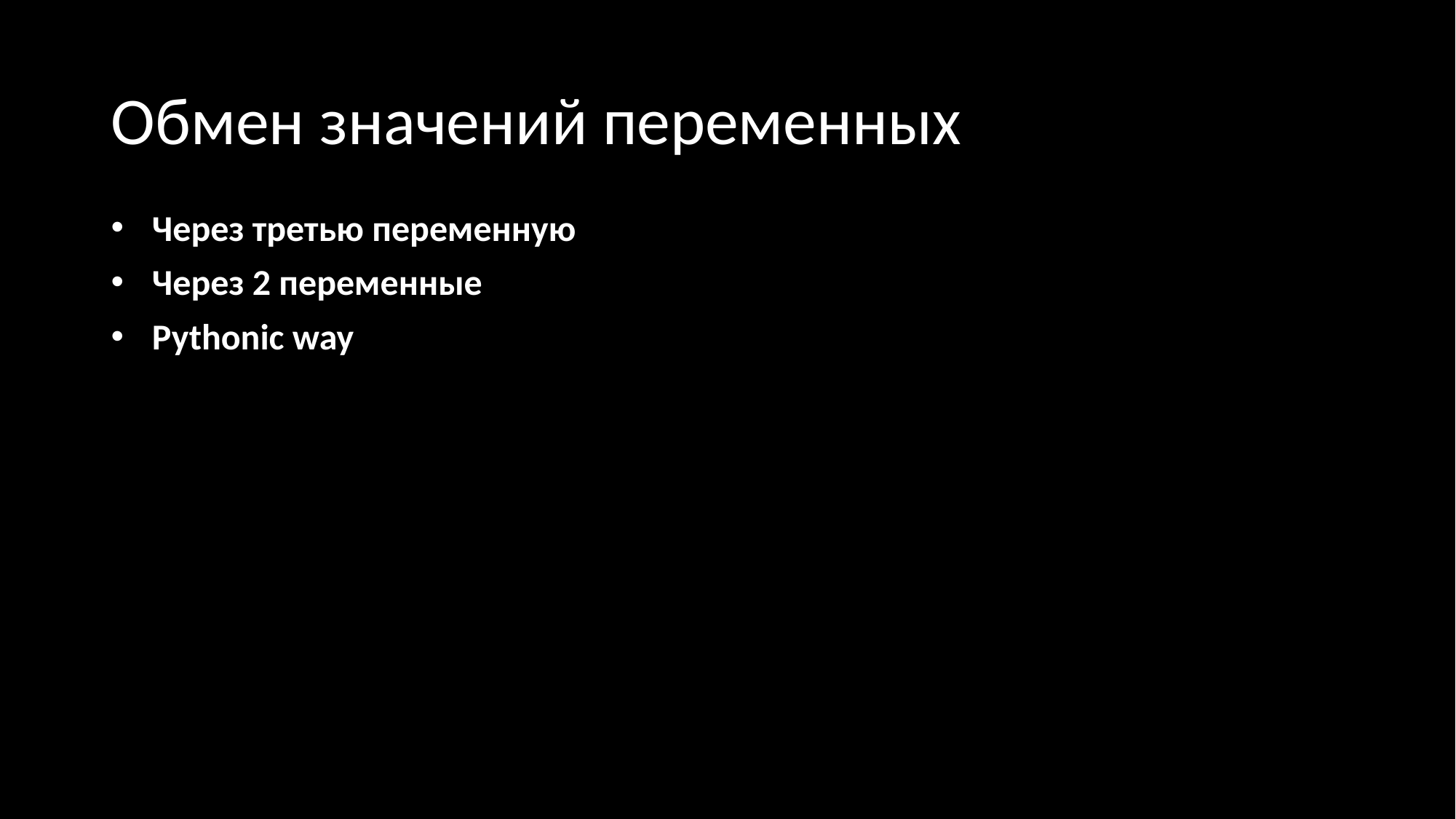

# Обмен значений переменных
Через третью переменную
Через 2 переменные
Pythonic way